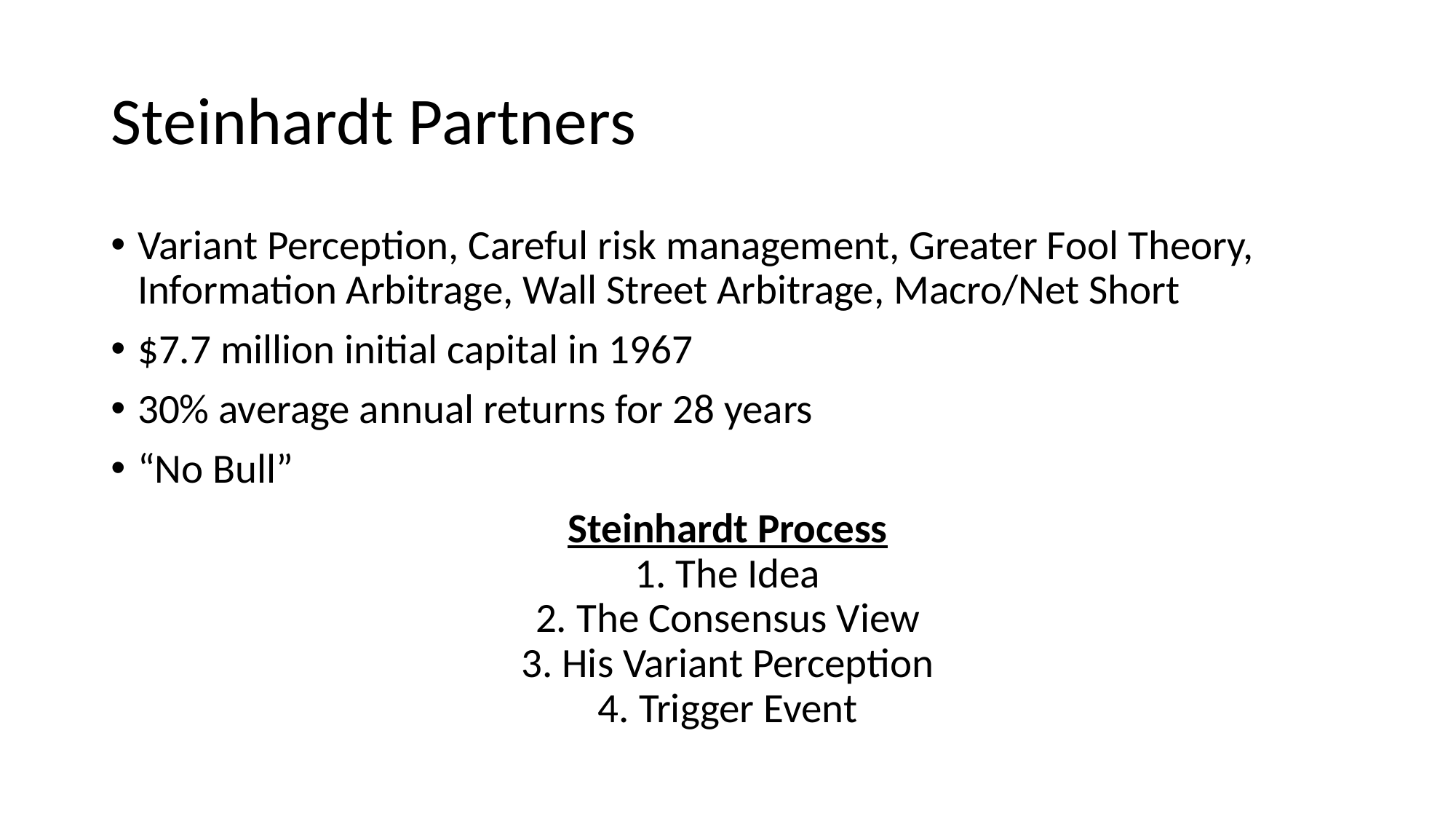

# Steinhardt Partners
Variant Perception, Careful risk management, Greater Fool Theory, Information Arbitrage, Wall Street Arbitrage, Macro/Net Short
$7.7 million initial capital in 1967
30% average annual returns for 28 years
“No Bull”
Steinhardt Process
1. The Idea
2. The Consensus View
3. His Variant Perception
4. Trigger Event